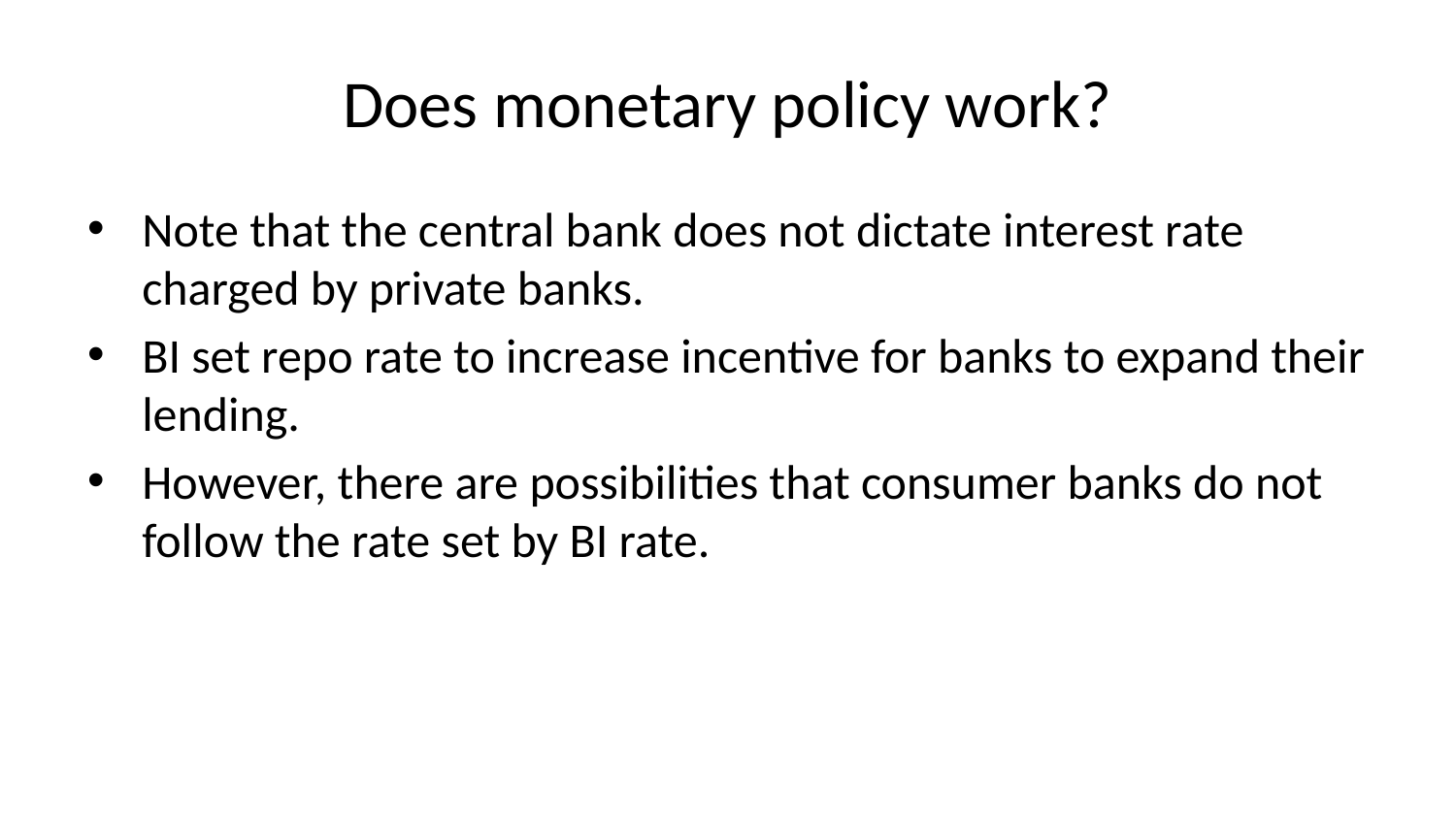

# Does monetary policy work?
Note that the central bank does not dictate interest rate charged by private banks.
BI set repo rate to increase incentive for banks to expand their lending.
However, there are possibilities that consumer banks do not follow the rate set by BI rate.